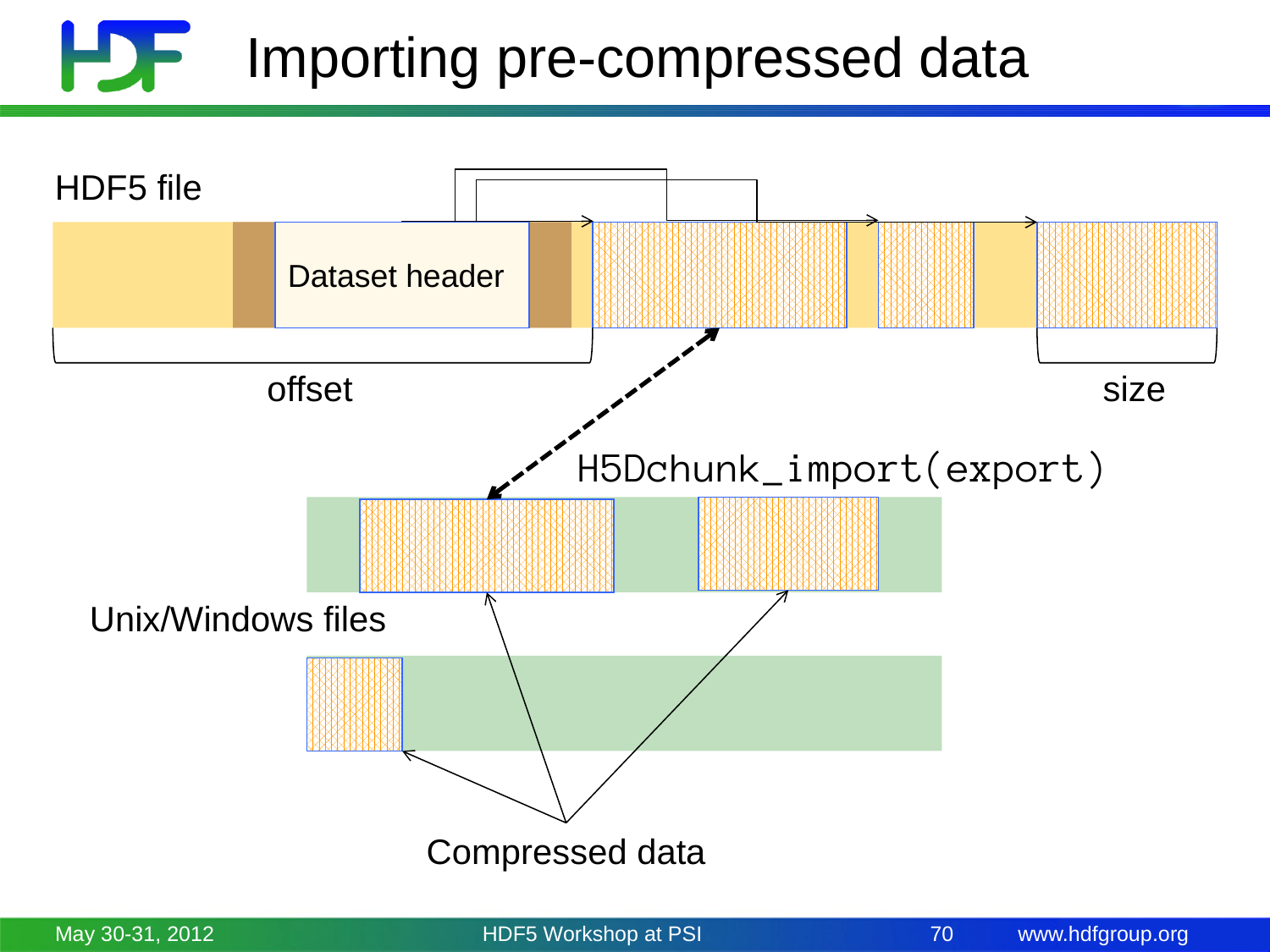

# Importing pre-compressed data

HDF5 file

Dataset header

offset
size
H5Dchunk_import(export)

Unix/Windows files

Compressed data
May 30-31, 2012
HDF5 Workshop at PSI
70